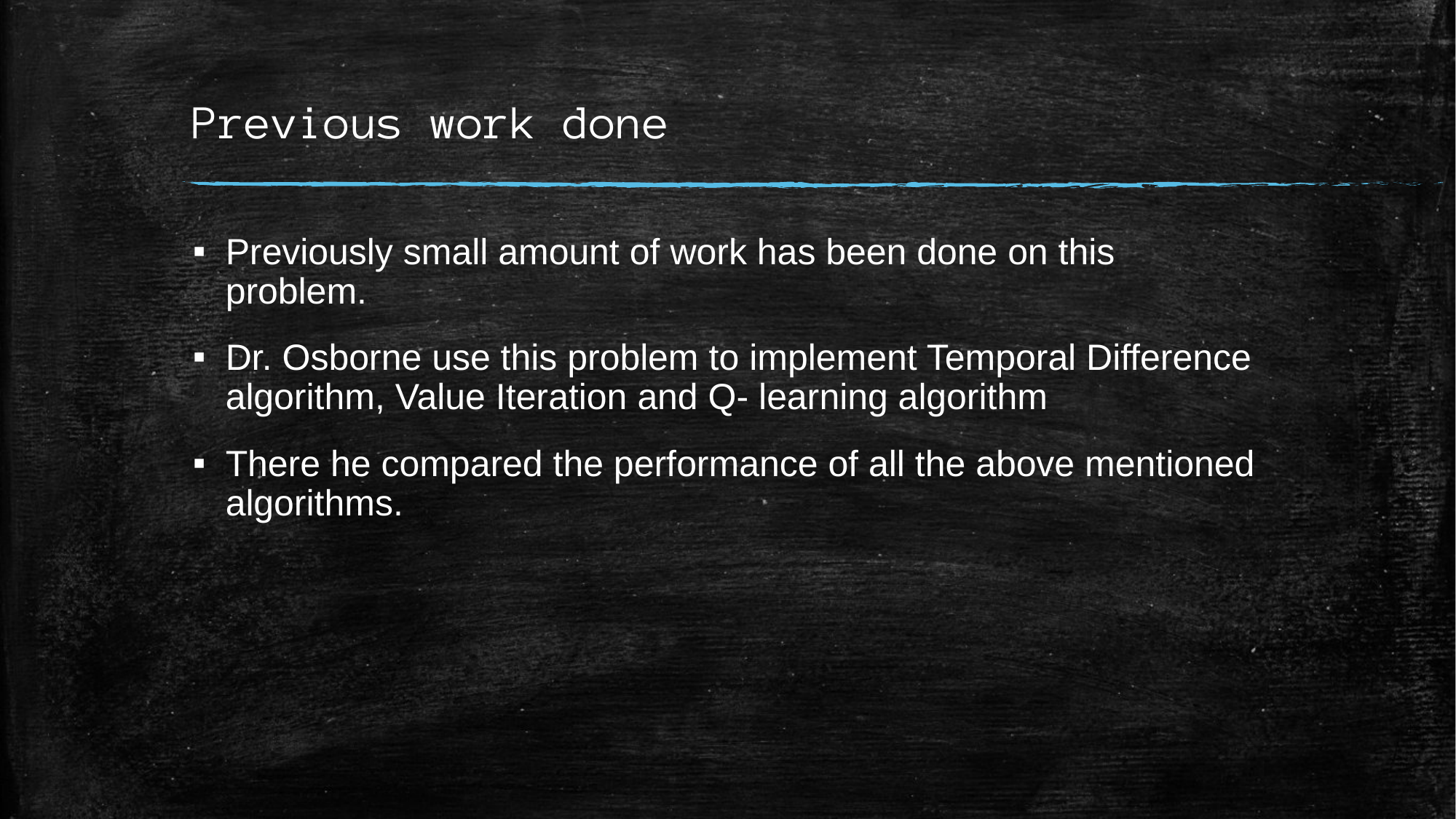

# Previous work done
Previously small amount of work has been done on this problem.
Dr. Osborne use this problem to implement Temporal Difference algorithm, Value Iteration and Q- learning algorithm
There he compared the performance of all the above mentioned algorithms.